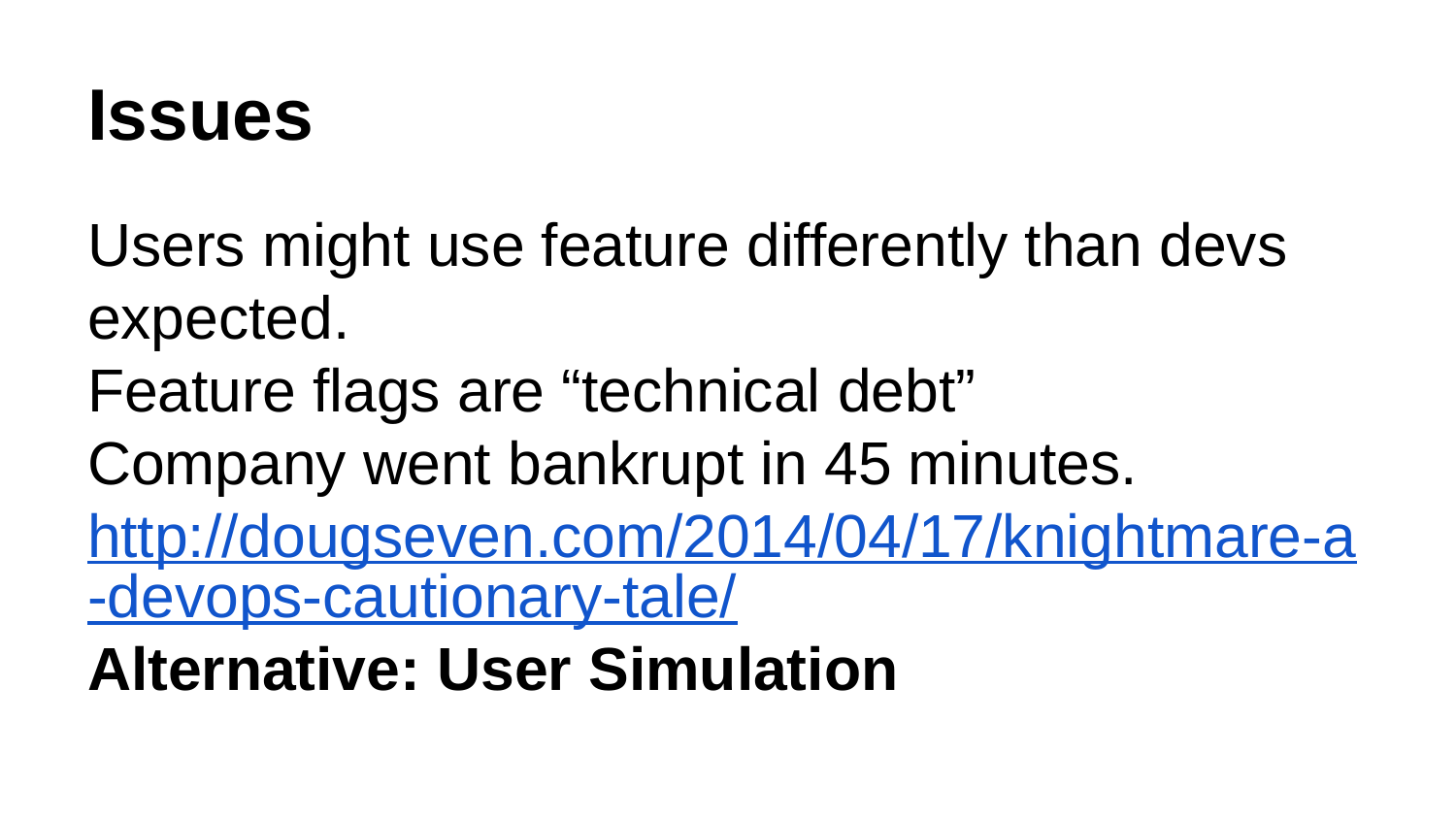

# Issues
Users might use feature differently than devs expected.
Feature flags are “technical debt”
Company went bankrupt in 45 minutes.
http://dougseven.com/2014/04/17/knightmare-a-devops-cautionary-tale/
Alternative: User Simulation